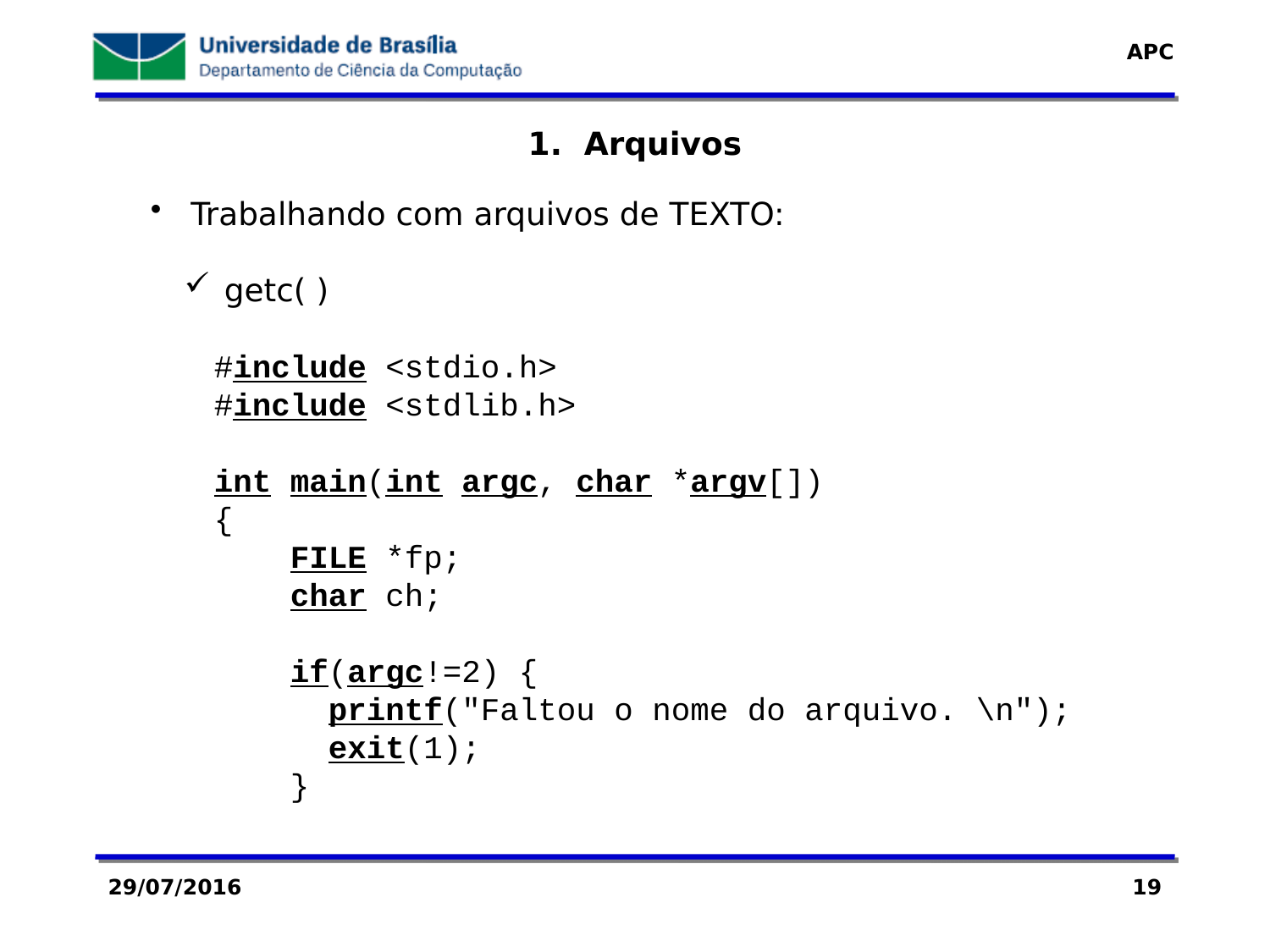

1.  Arquivos
 Trabalhando com arquivos de TEXTO:

 getc( )

#include <stdio.h>
#include <stdlib.h>

int main(int argc, char *argv[])
{
    FILE *fp;
    char ch;

    if(argc!=2) {
      printf("Faltou o nome do arquivo. \n");
      exit(1);
    }
29/07/2016
19